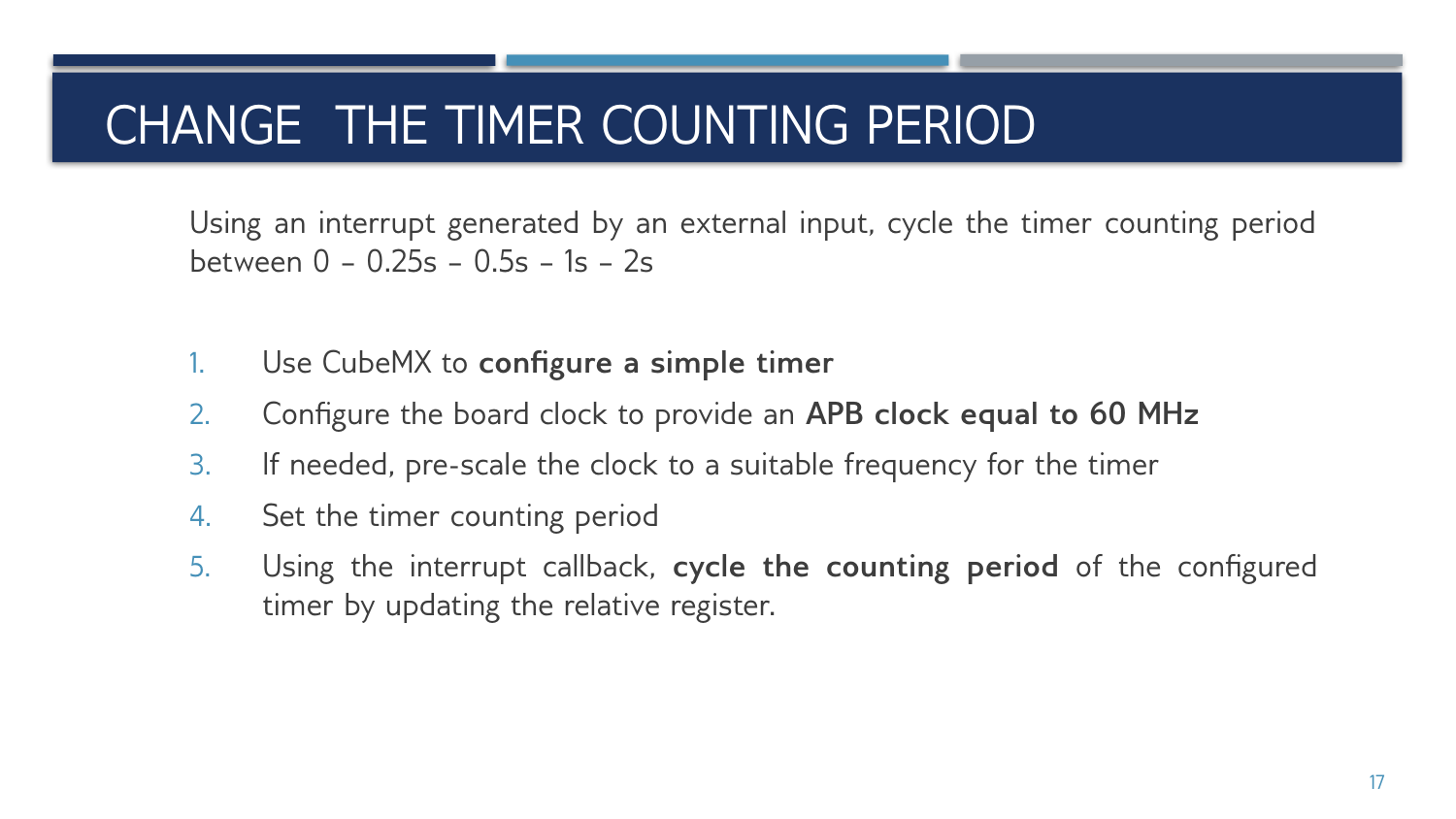

# CHANGE  THE TIMER COUNTING PERIOD
Using an interrupt generated by an external input, cycle the timer counting period between 0 – 0.25s – 0.5s – 1s – 2s

Use CubeMX to configure a simple timer
Configure the board clock to provide an APB clock equal to 60 MHz
If needed, pre-scale the clock to a suitable frequency for the timer
Set the timer counting period
Using the interrupt callback, cycle the counting period of the configured timer by updating the relative register.

17